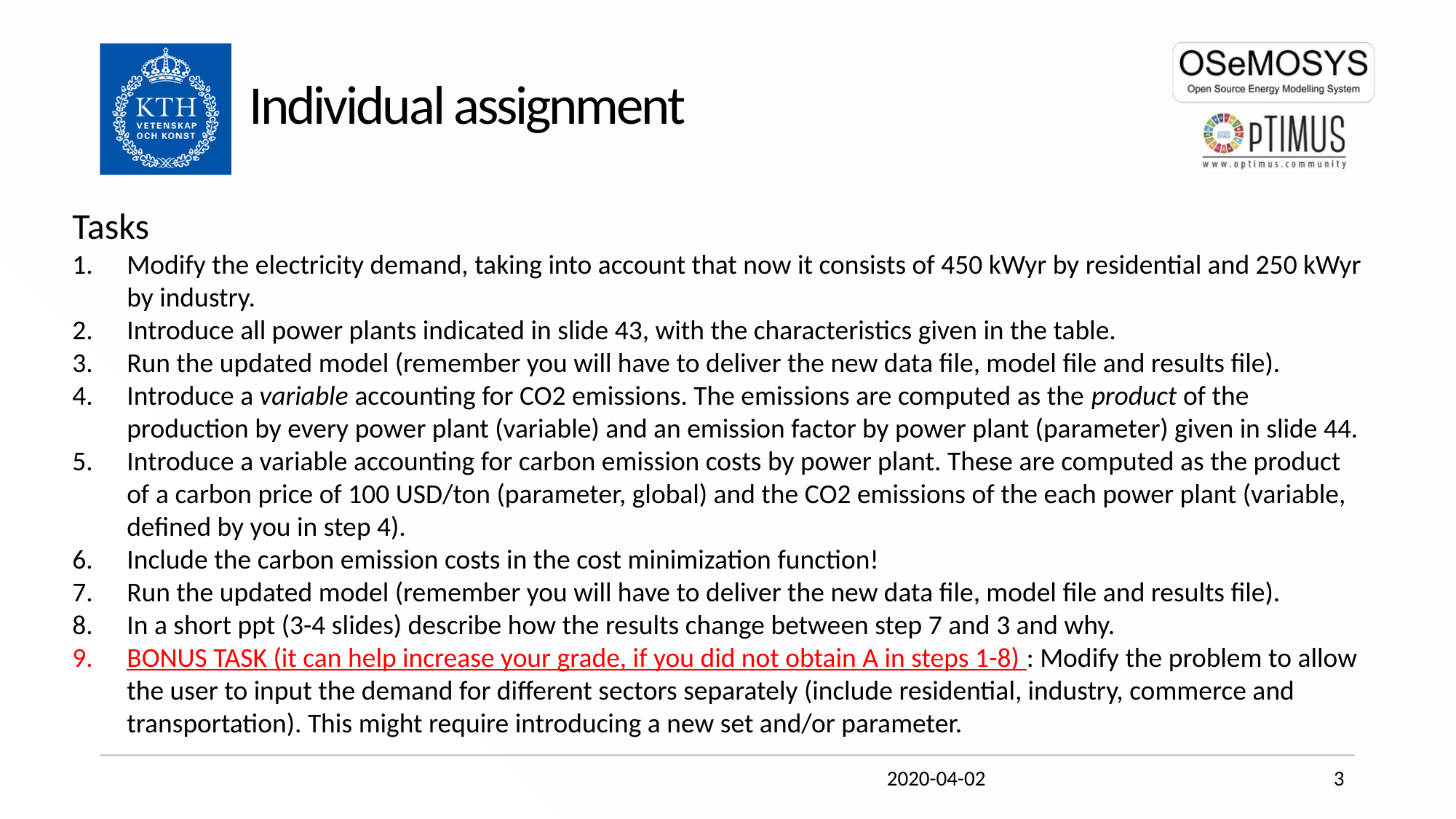

Individual assignment
Tasks
Modify the electricity demand, taking into account that now it consists of 450 kWyr by residential and 250 kWyr by industry.
Introduce all power plants indicated in slide 43, with the characteristics given in the table.
Run the updated model (remember you will have to deliver the new data file, model file and results file).
Introduce a variable accounting for CO2 emissions. The emissions are computed as the product of the production by every power plant (variable) and an emission factor by power plant (parameter) given in slide 44.
Introduce a variable accounting for carbon emission costs by power plant. These are computed as the product of a carbon price of 100 USD/ton (parameter, global) and the CO2 emissions of the each power plant (variable, defined by you in step 4).
Include the carbon emission costs in the cost minimization function!
Run the updated model (remember you will have to deliver the new data file, model file and results file).
In a short ppt (3-4 slides) describe how the results change between step 7 and 3 and why.
BONUS TASK (it can help increase your grade, if you did not obtain A in steps 1-8) : Modify the problem to allow the user to input the demand for different sectors separately (include residential, industry, commerce and transportation). This might require introducing a new set and/or parameter.

2020-04-02
3